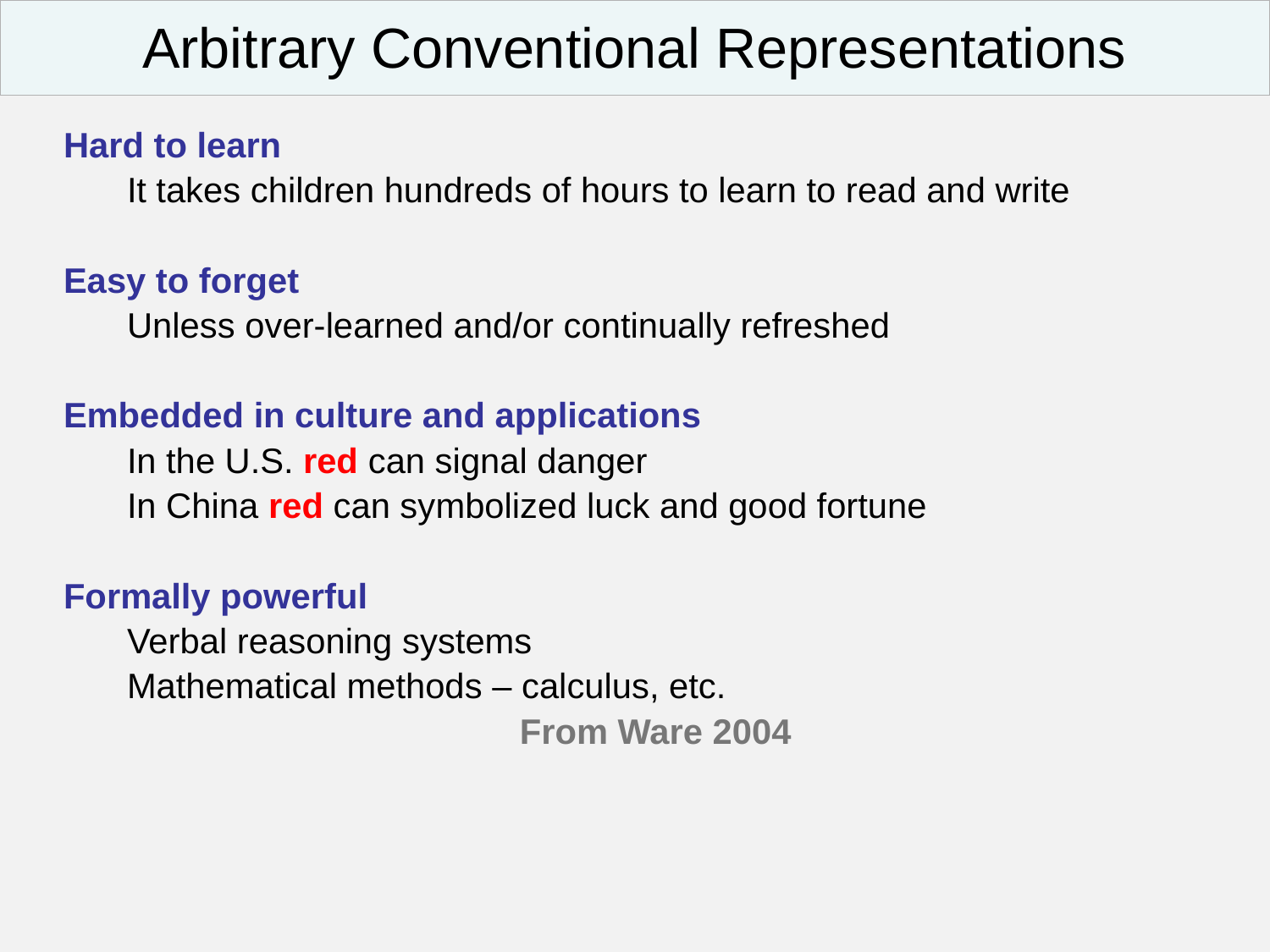

Arbitrary Conventional Representations
Hard to learn
It takes children hundreds of hours to learn to read and write

Easy to forget
Unless over-learned and/or continually refreshed

Embedded in culture and applications
In the U.S. red can signal danger
In China red can symbolized luck and good fortune

Formally powerful
Verbal reasoning systems
Mathematical methods – calculus, etc.
From Ware 2004